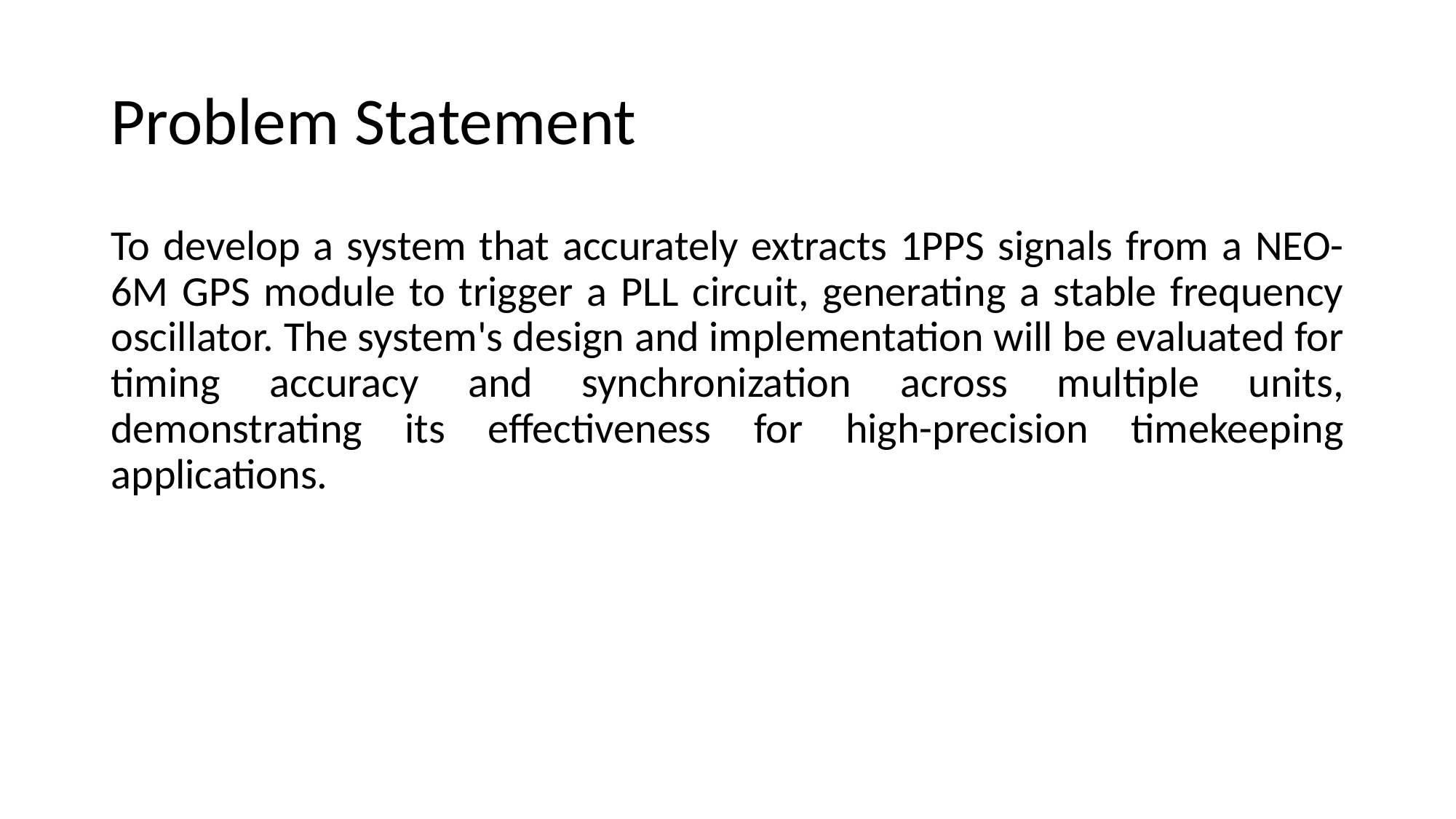

# Problem Statement
To develop a system that accurately extracts 1PPS signals from a NEO-6M GPS module to trigger a PLL circuit, generating a stable frequency oscillator. The system's design and implementation will be evaluated for timing accuracy and synchronization across multiple units, demonstrating its effectiveness for high-precision timekeeping applications.